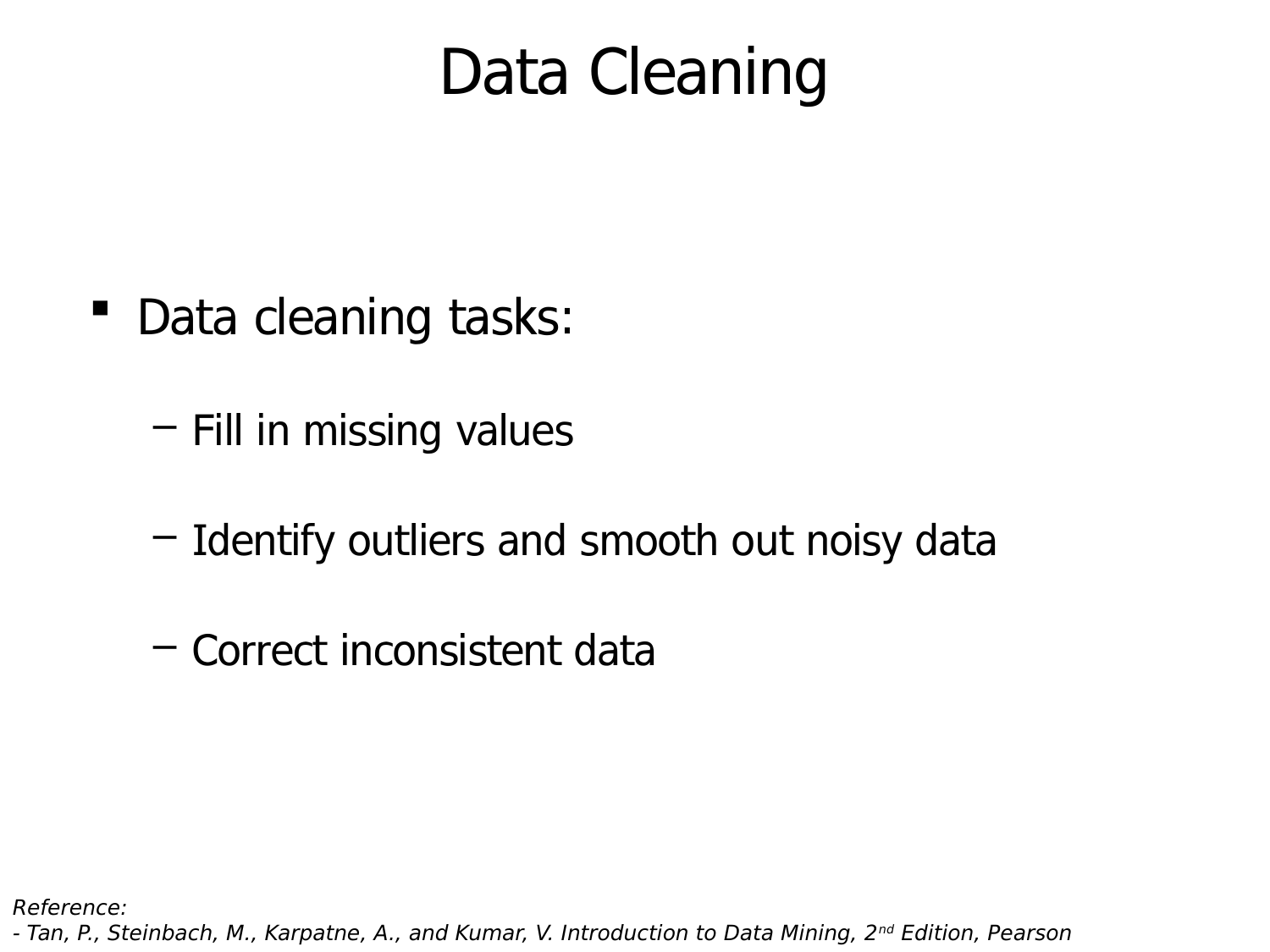

# Data Cleaning
Data cleaning tasks:
Fill in missing values
Identify outliers and smooth out noisy data
Correct inconsistent data